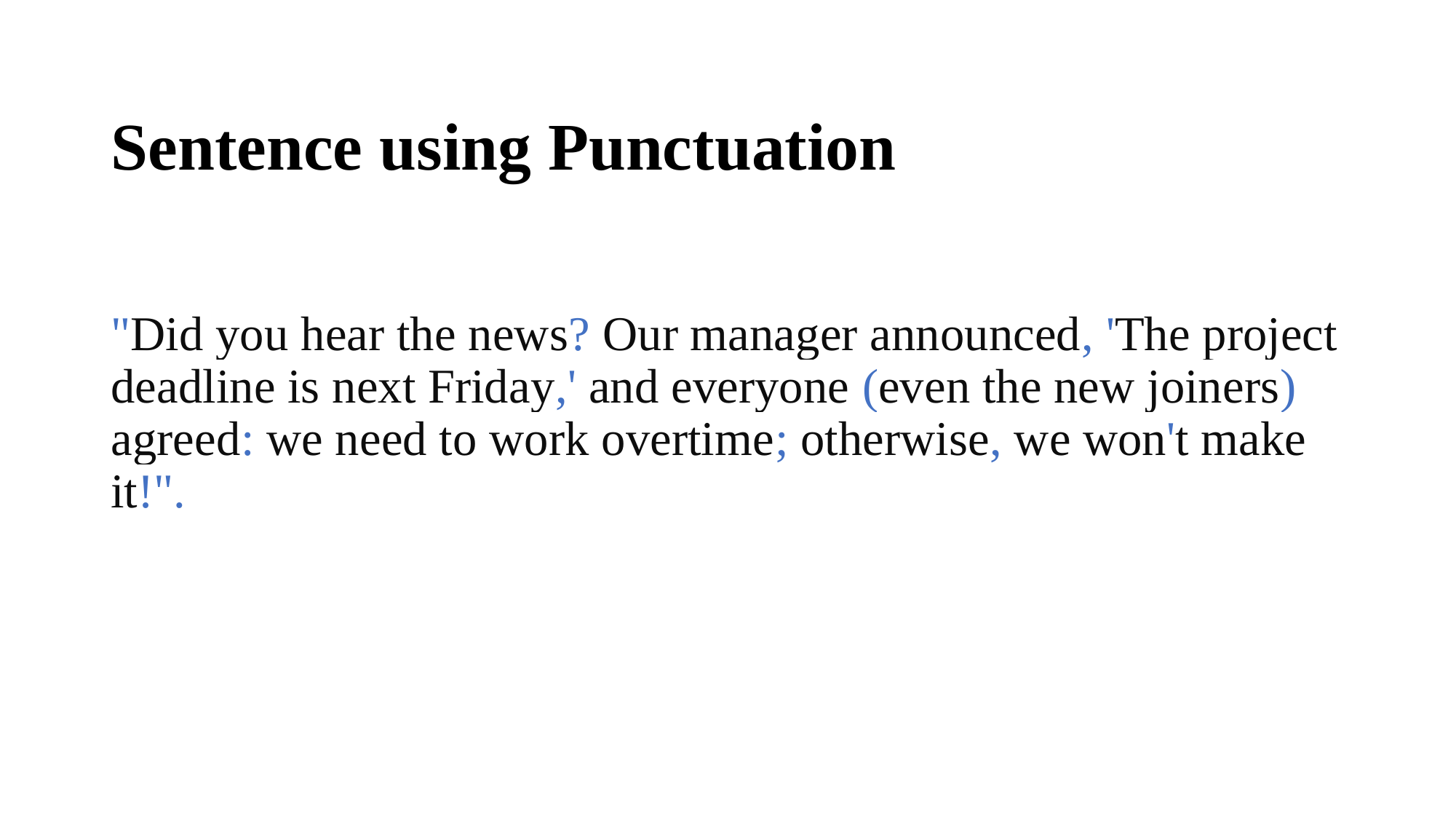

# Sentence using Punctuation
"Did you hear the news? Our manager announced, 'The project deadline is next Friday,' and everyone (even the new joiners) agreed: we need to work overtime; otherwise, we won't make it!".